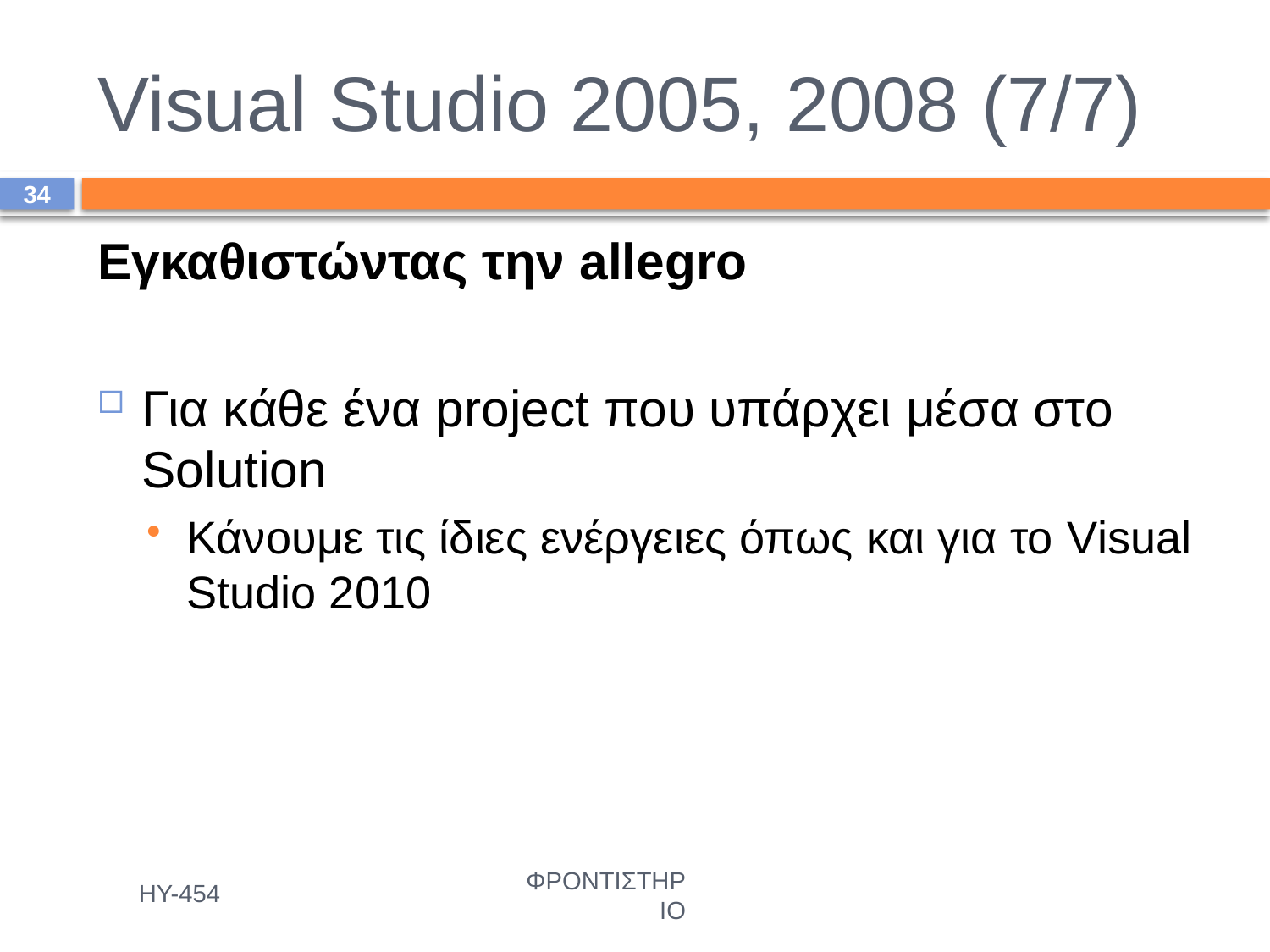

# Visual Studio 2005, 2008 (7/7)
34
Εγκαθιστώντας την allegro

Για κάθε ένα project που υπάρχει μέσα στο Solution
Κάνουμε τις ίδιες ενέργειες όπως και για το Visual Studio 2010
ΗΥ-454